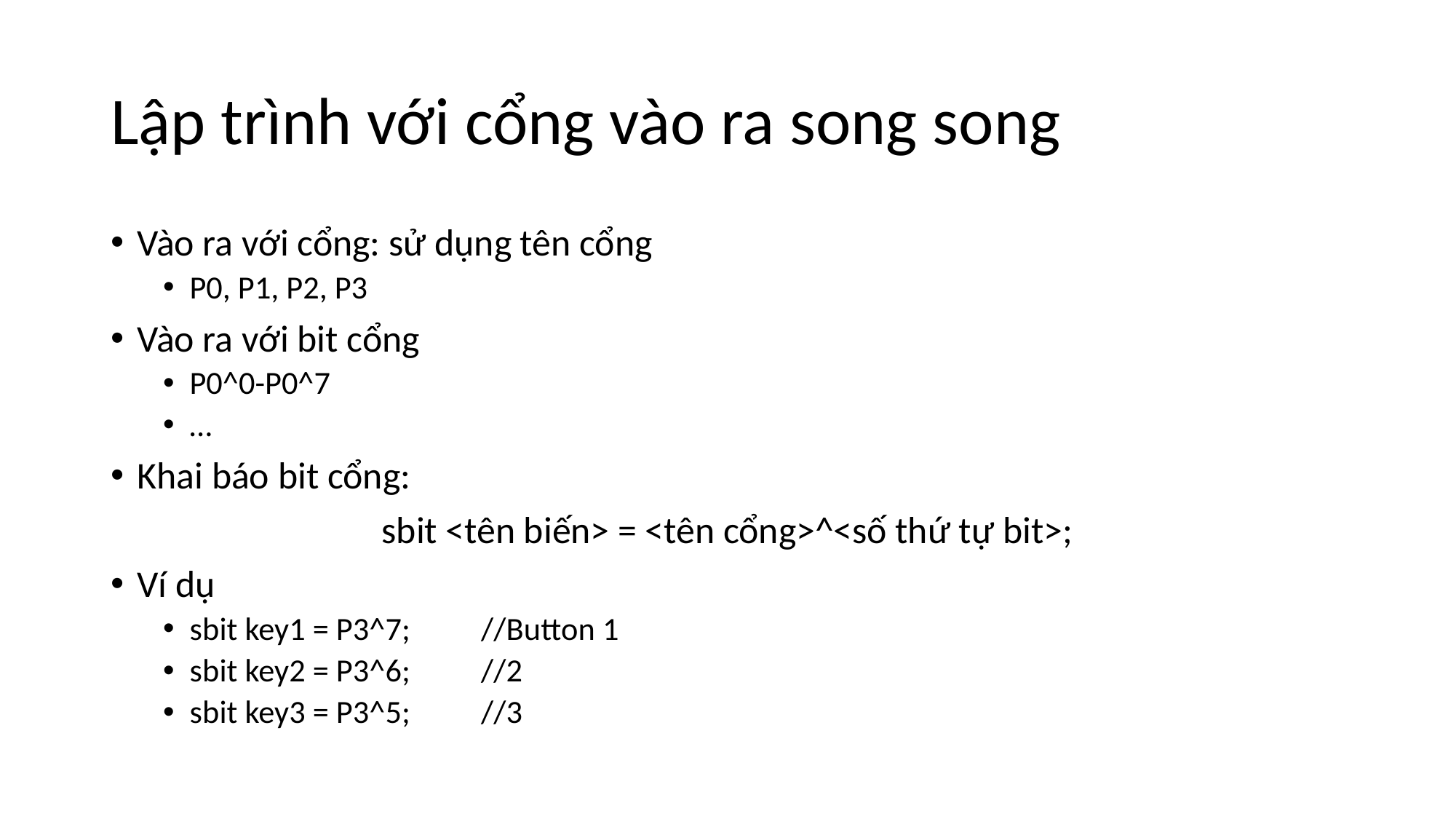

# Lập trình với cổng vào ra song song
Vào ra với cổng: sử dụng tên cổng
P0, P1, P2, P3
Vào ra với bit cổng
P0^0-P0^7
…
Khai báo bit cổng:
sbit <tên biến> = <tên cổng>^<số thứ tự bit>;
Ví dụ
sbit key1 = P3^7;	//Button 1
sbit key2 = P3^6;	//2
sbit key3 = P3^5;	//3